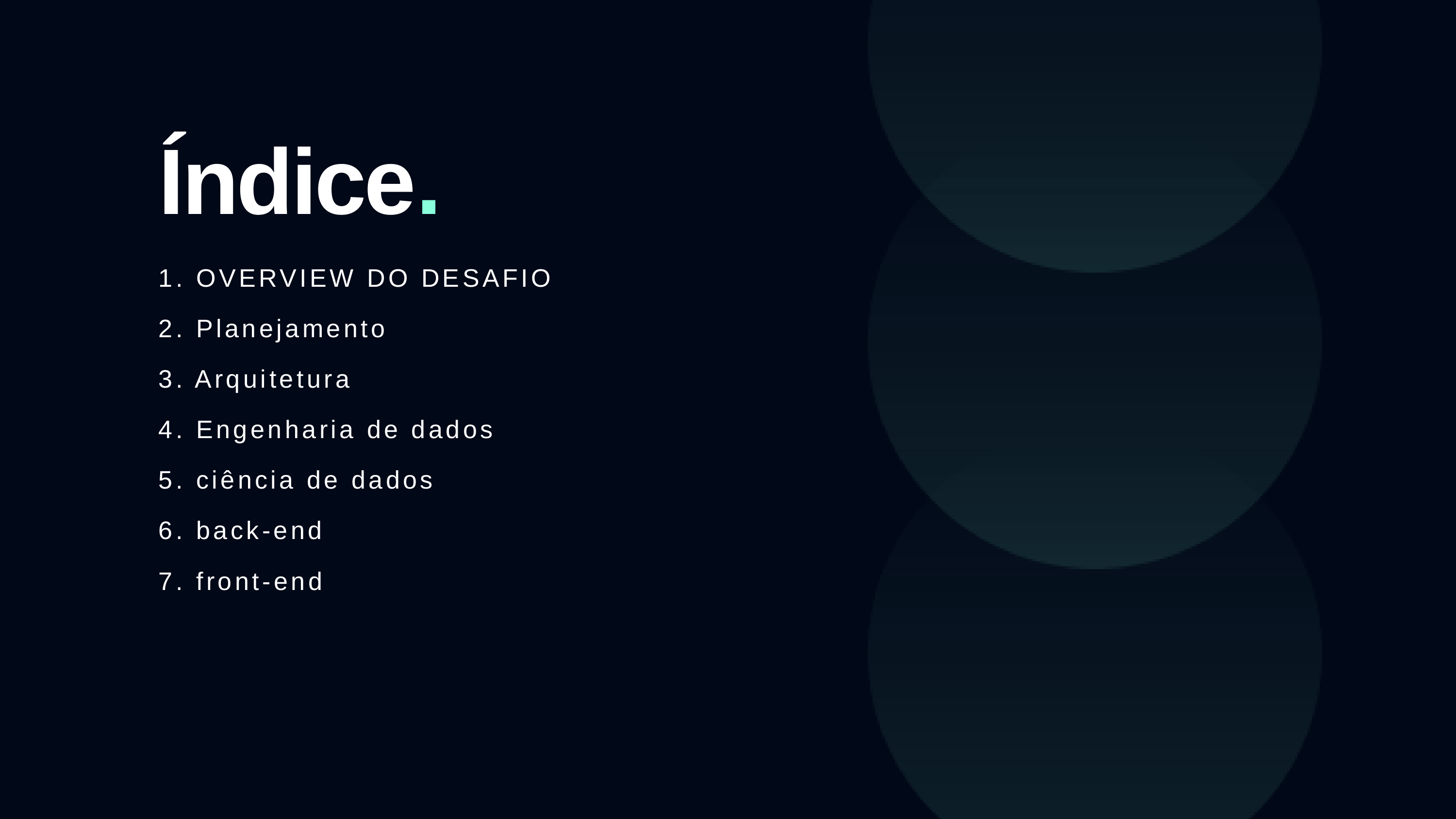

Índice.
1. OVERVIEW DO DESAFIO
2. Planejamento
3. Arquitetura
4. Engenharia de dados
5. ciência de dados
6. back-end
7. front-end